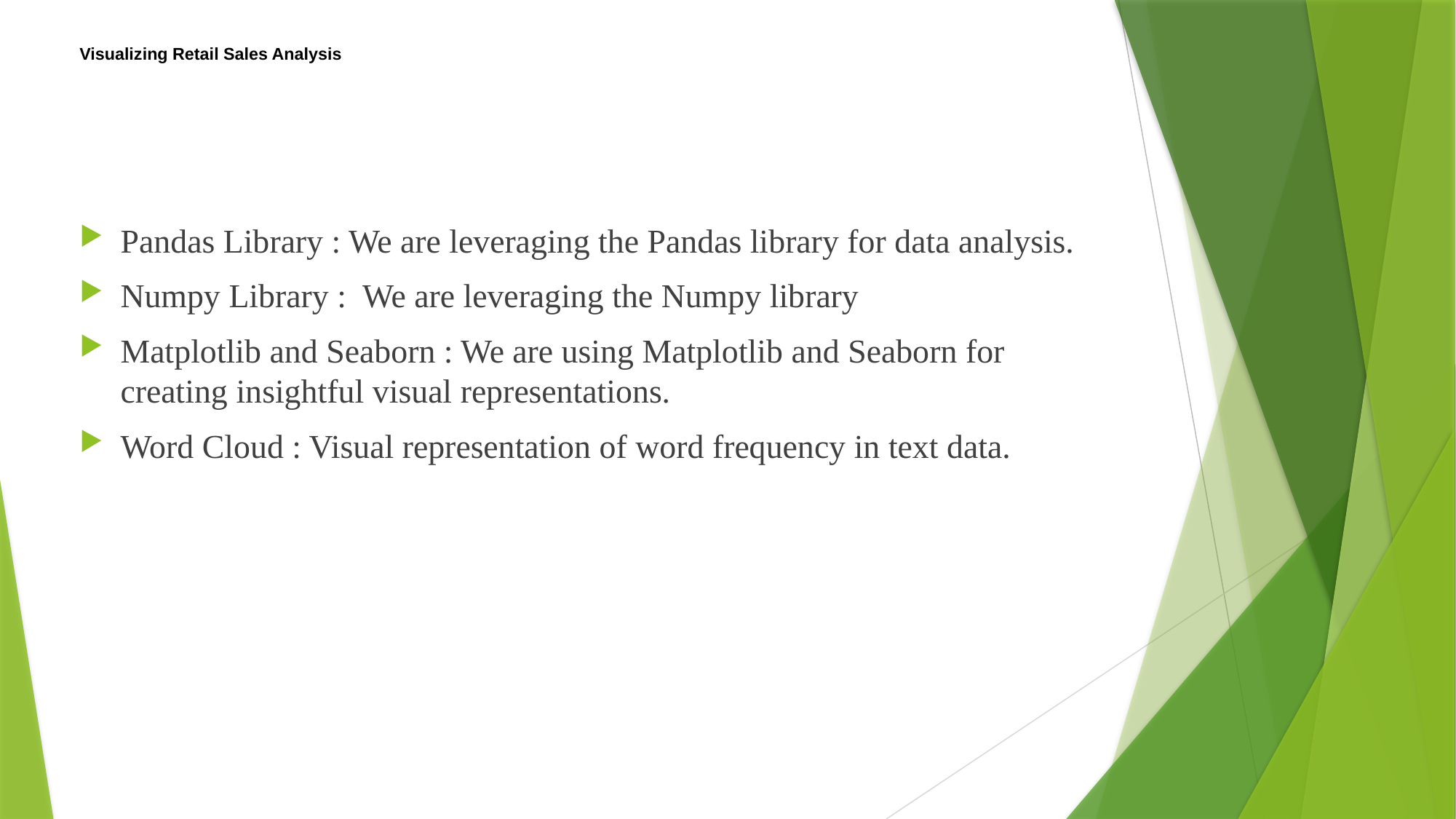

# Visualizing Retail Sales Analysis
Pandas Library : We are leveraging the Pandas library for data analysis.
Numpy Library :  We are leveraging the Numpy library
Matplotlib and Seaborn : We are using Matplotlib and Seaborn for creating insightful visual representations.
Word Cloud : Visual representation of word frequency in text data.